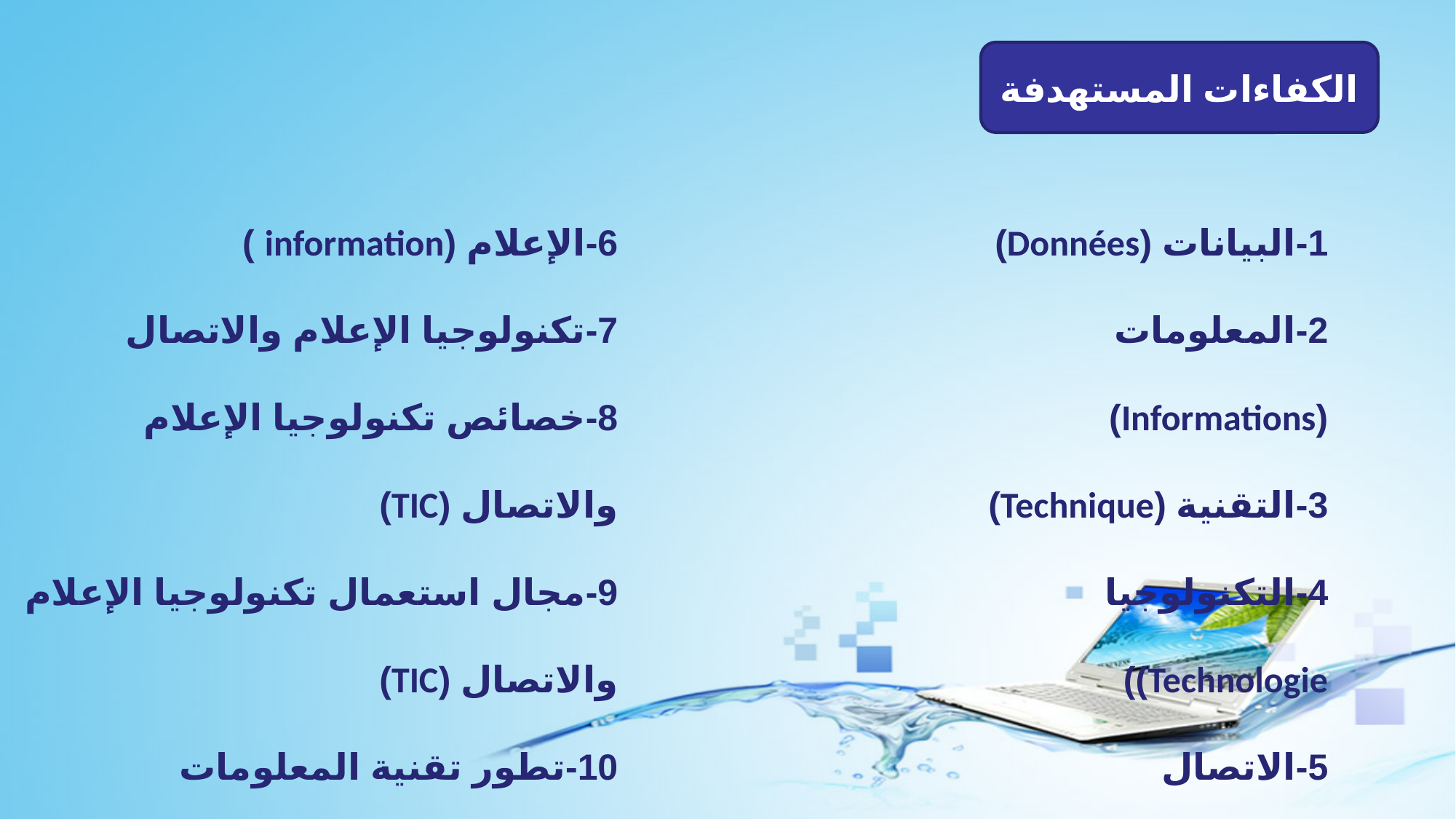

الكفاءات المستهدفة
6-الإعلام (information )
7-تكنولوجيا الإعلام والاتصال
8-خصائص تكنولوجيا الإعلام والاتصال (TIC)
9-مجال استعمال تكنولوجيا الإعلام والاتصال (TIC)
10-تطور تقنية المعلومات
1-البيانات (Données)
2-المعلومات (Informations)
3-التقنية (Technique)
4-التكنولوجيا Technologie))
5-الاتصال Communication))